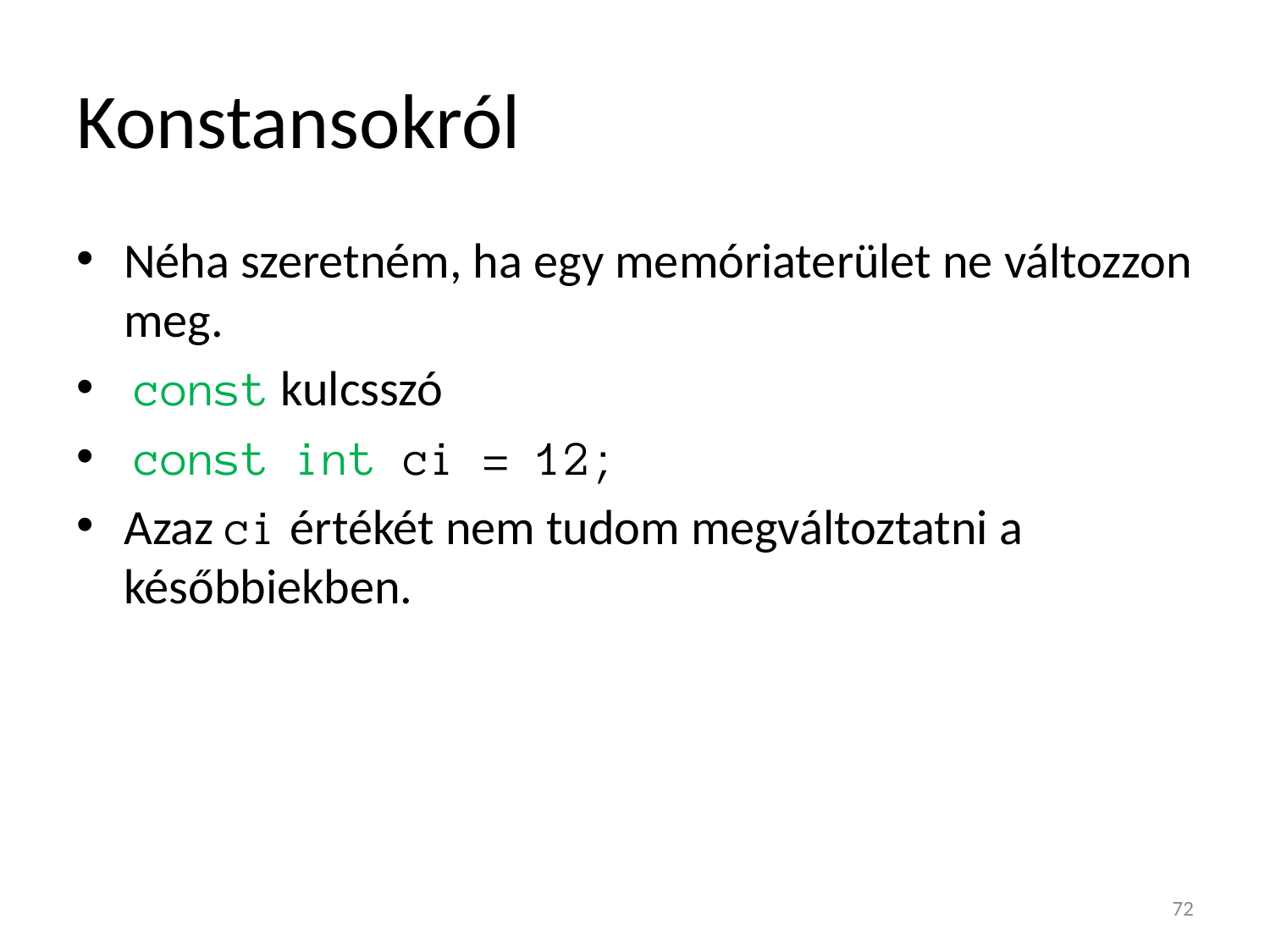

# Konstansokról
Néha szeretném, ha egy memóriaterület ne változzon meg.
 const kulcsszó
 const int ci = 12;
Azaz ci értékét nem tudom megváltoztatni a későbbiekben.
72